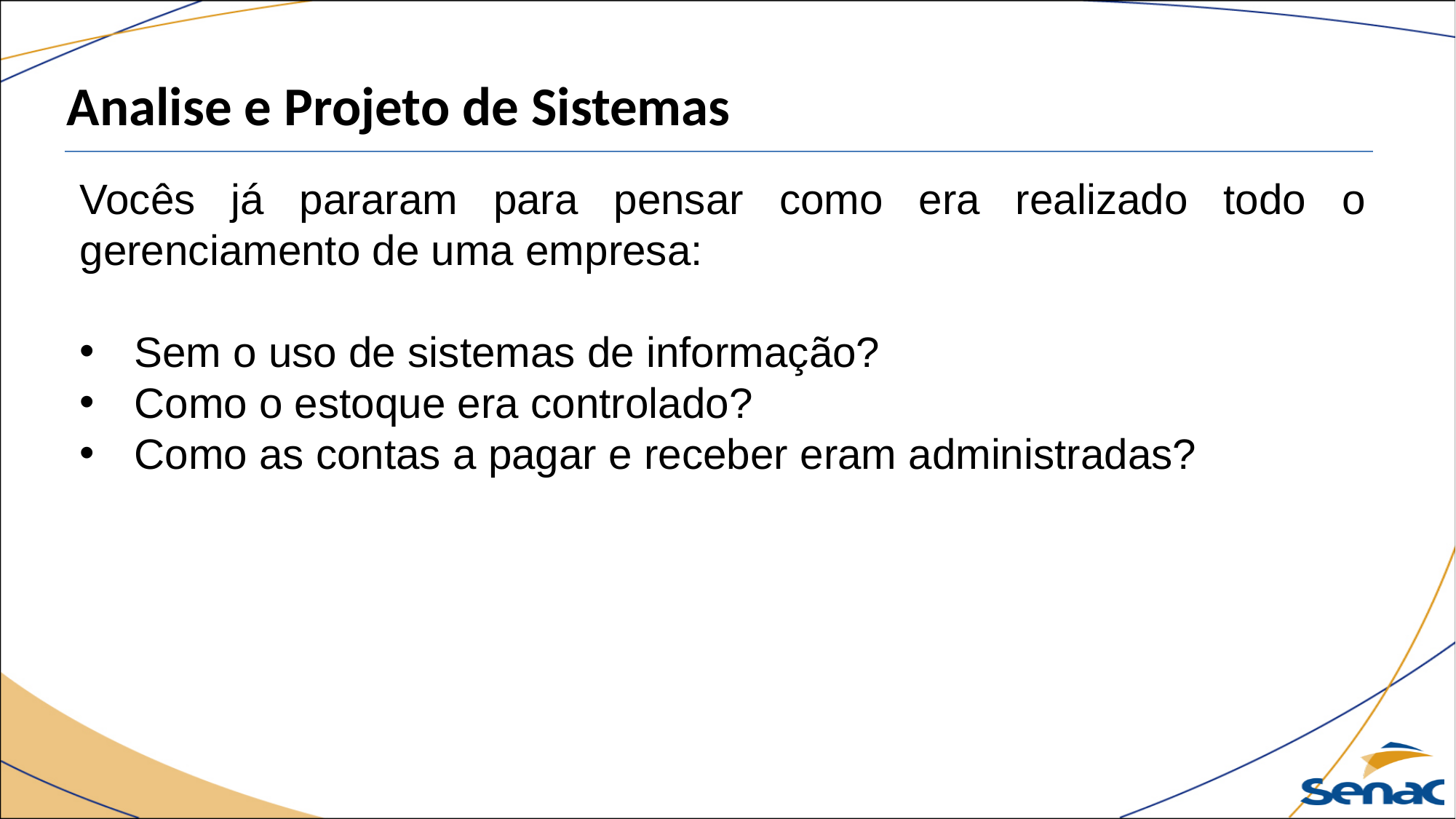

Analise e Projeto de Sistemas
Vocês já pararam para pensar como era realizado todo o gerenciamento de uma empresa:

Sem o uso de sistemas de informação?
Como o estoque era controlado?
Como as contas a pagar e receber eram administradas?